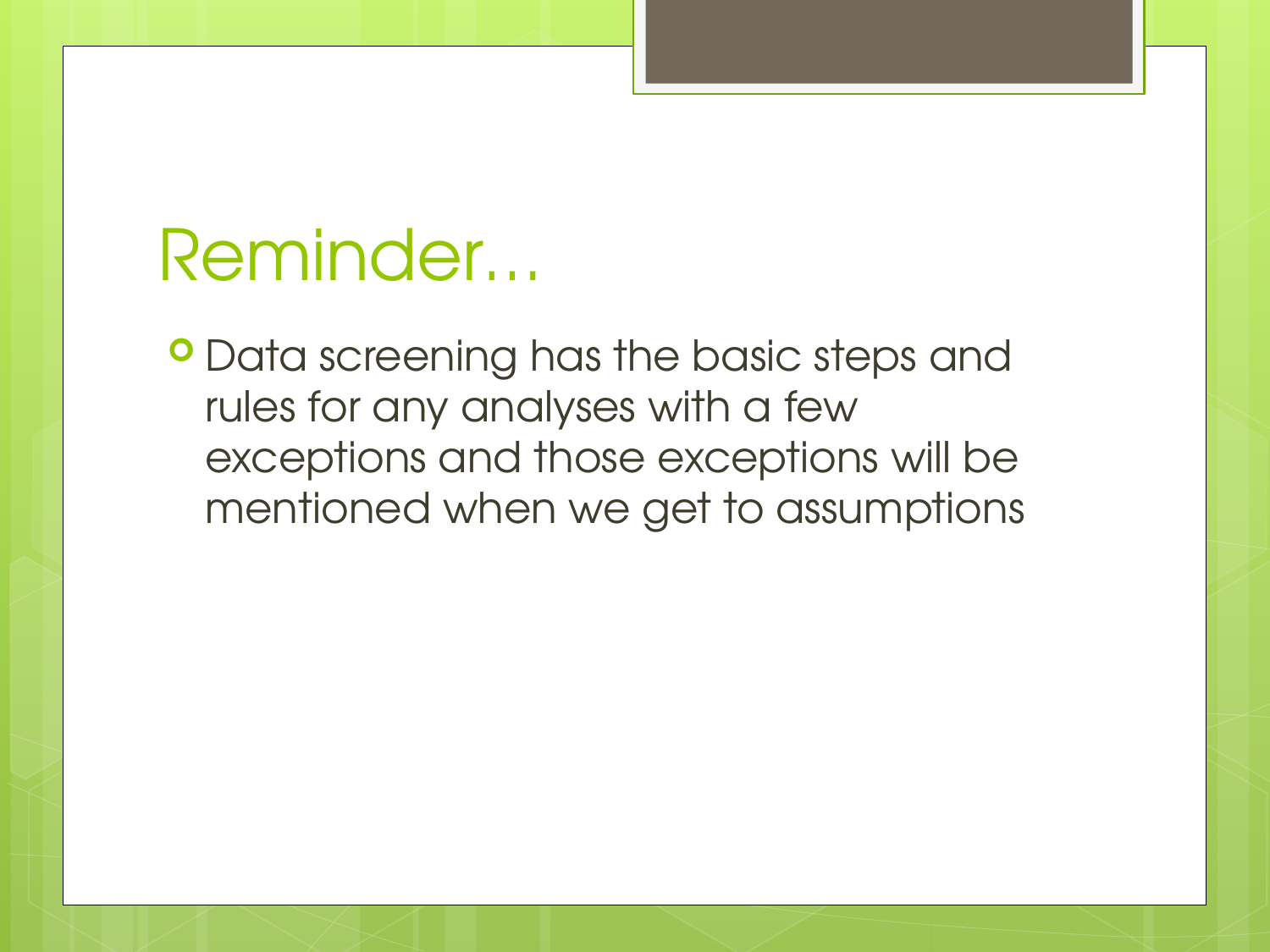

# Reminder…
Data screening has the basic steps and rules for any analyses with a few exceptions and those exceptions will be mentioned when we get to assumptions